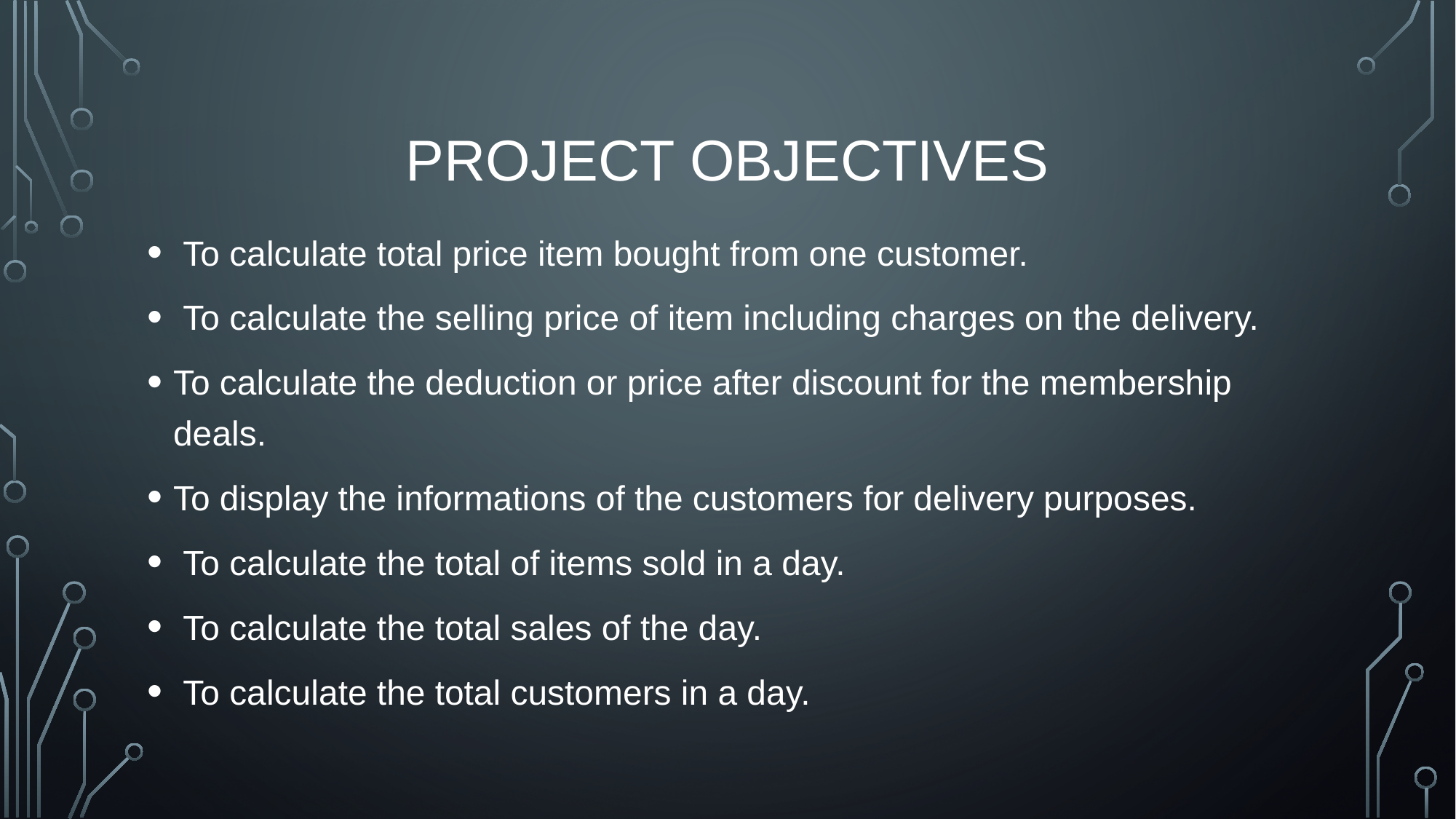

# Project objectives
 To calculate total price item bought from one customer.
 To calculate the selling price of item including charges on the delivery.
To calculate the deduction or price after discount for the membership deals.
To display the informations of the customers for delivery purposes.
 To calculate the total of items sold in a day.
 To calculate the total sales of the day.
 To calculate the total customers in a day.